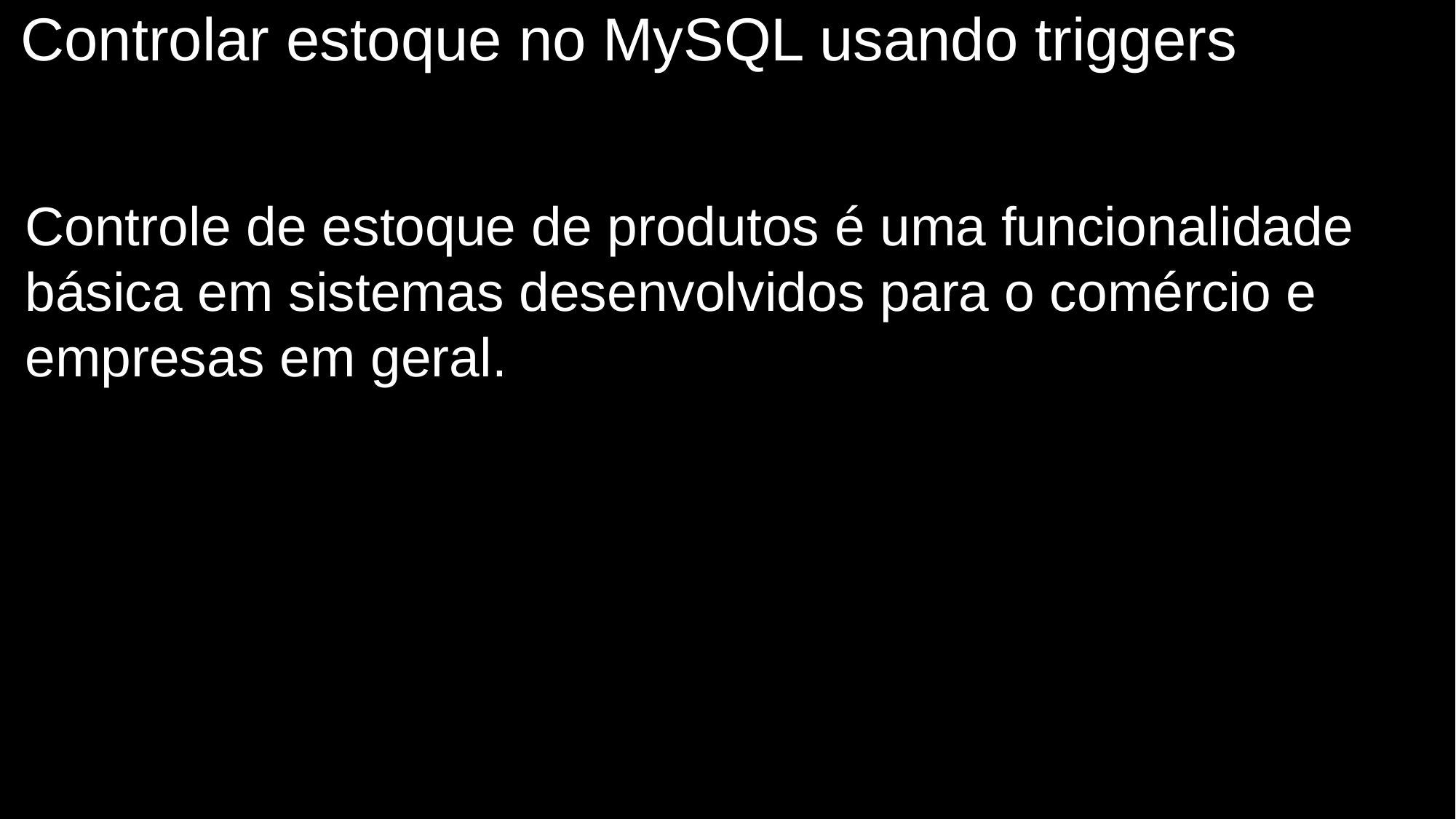

Controlar estoque no MySQL usando triggers
Controle de estoque de produtos é uma funcionalidade básica em sistemas desenvolvidos para o comércio e empresas em geral.